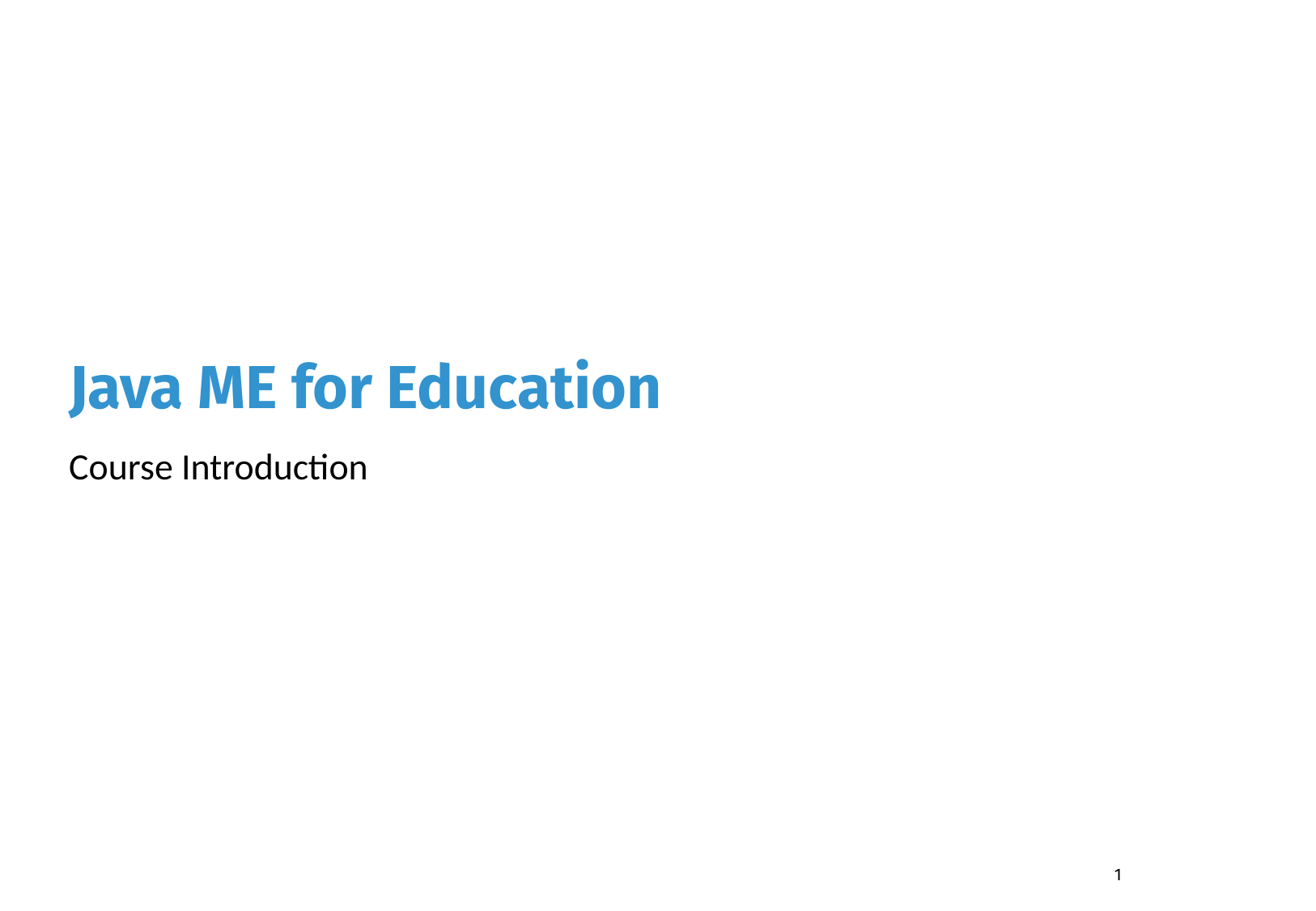

# Java ME for Education
Course Introduction
1